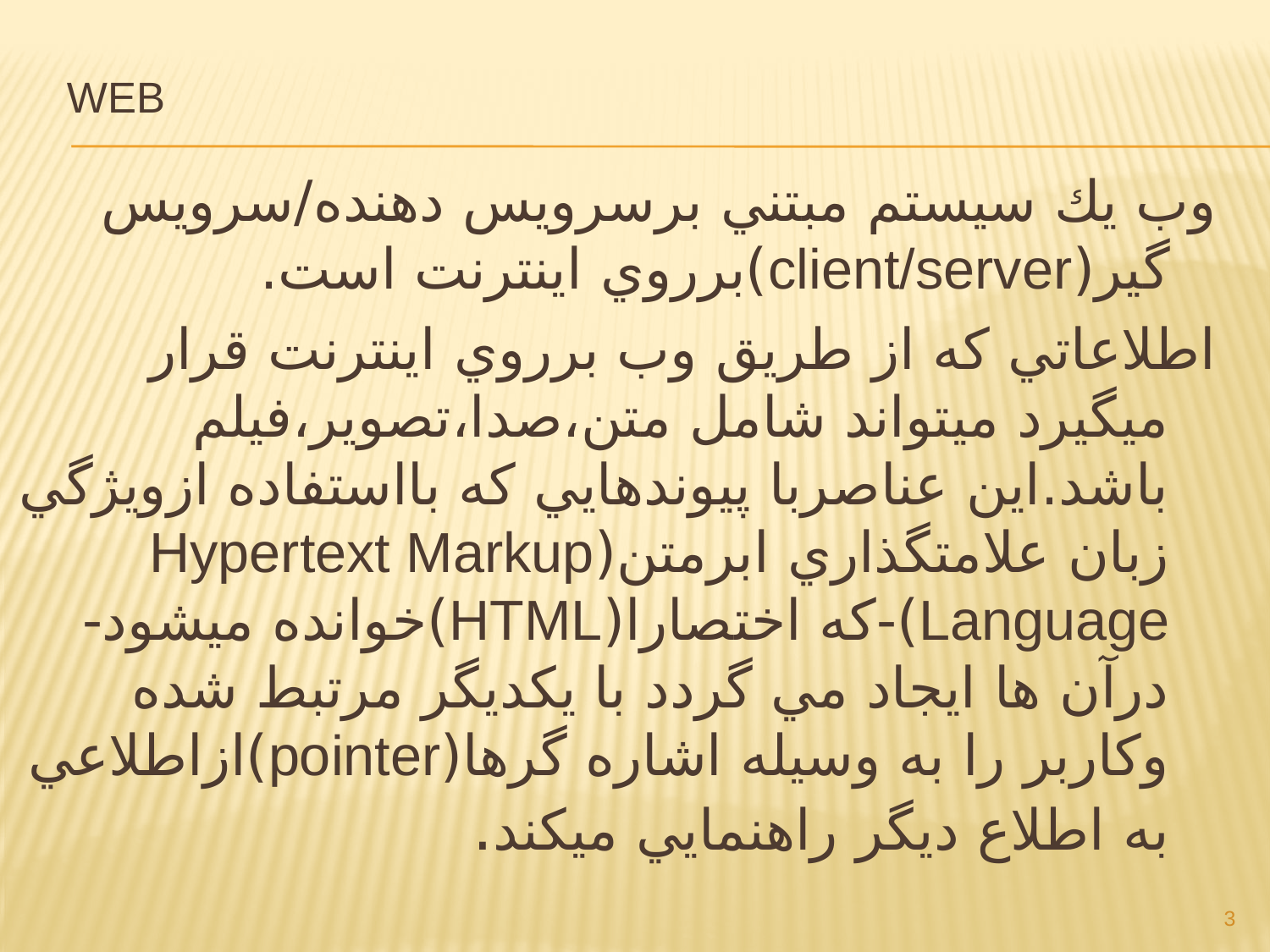

# Web
وب يك سيستم مبتني برسرويس دهنده/سرويس گير(client/server)برروي اينترنت است.
اطلاعاتي كه از طريق وب برروي اينترنت قرار ميگيرد ميتواند شامل متن،صدا،تصوير،فيلم باشد.اين عناصربا پيوندهايي كه بااستفاده ازويژگي زبان علامتگذاري ابرمتن(Hypertext Markup Language)-كه اختصارا(HTML)خوانده ميشود-درآن ها ايجاد مي گردد با يكديگر مرتبط شده وكاربر را به وسيله اشاره گرها(pointer)ازاطلاعي به اطلاع ديگر راهنمايي ميكند.
3